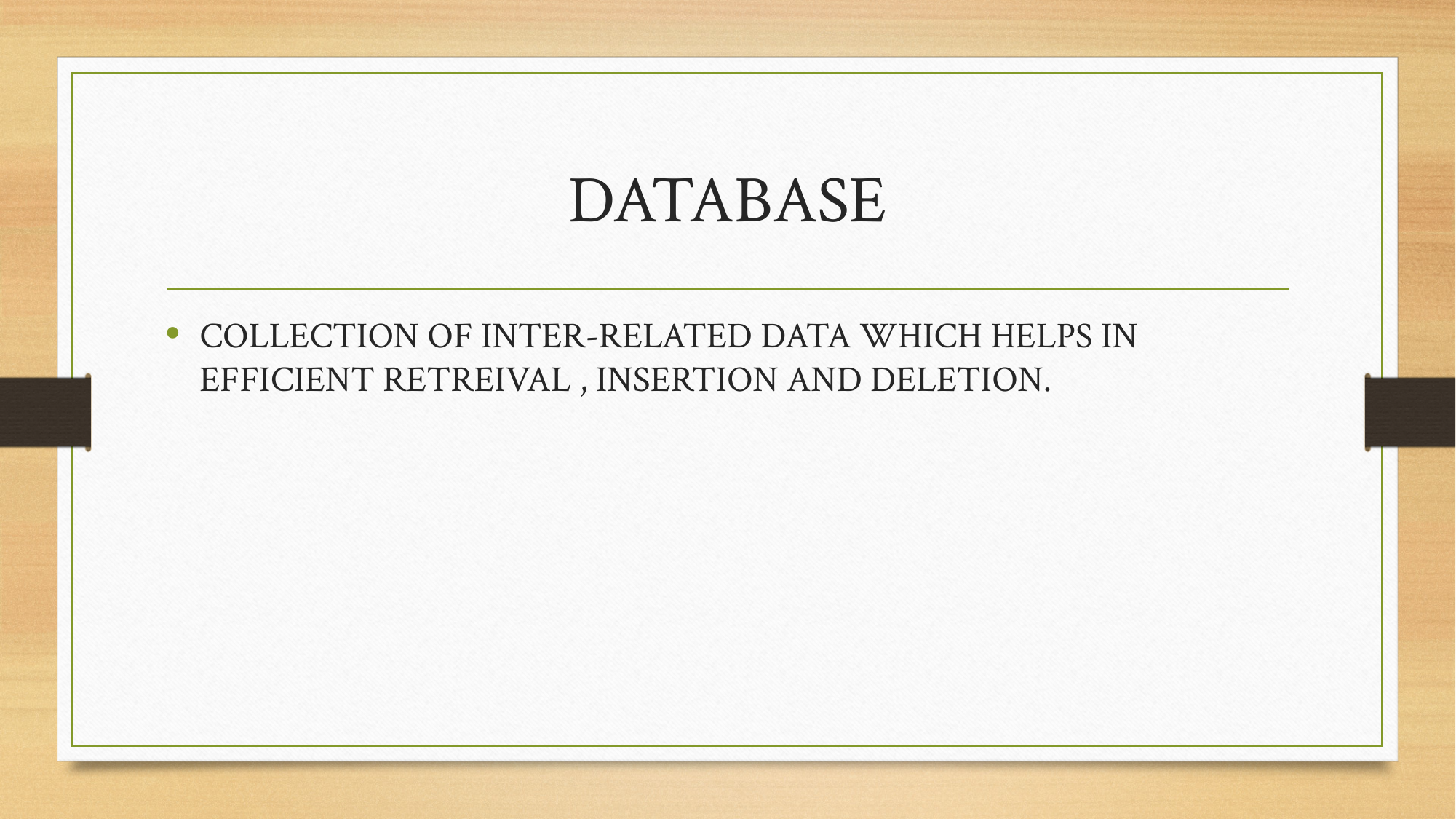

# DATABASE
COLLECTION OF INTER-RELATED DATA WHICH HELPS IN EFFICIENT RETREIVAL , INSERTION AND DELETION.